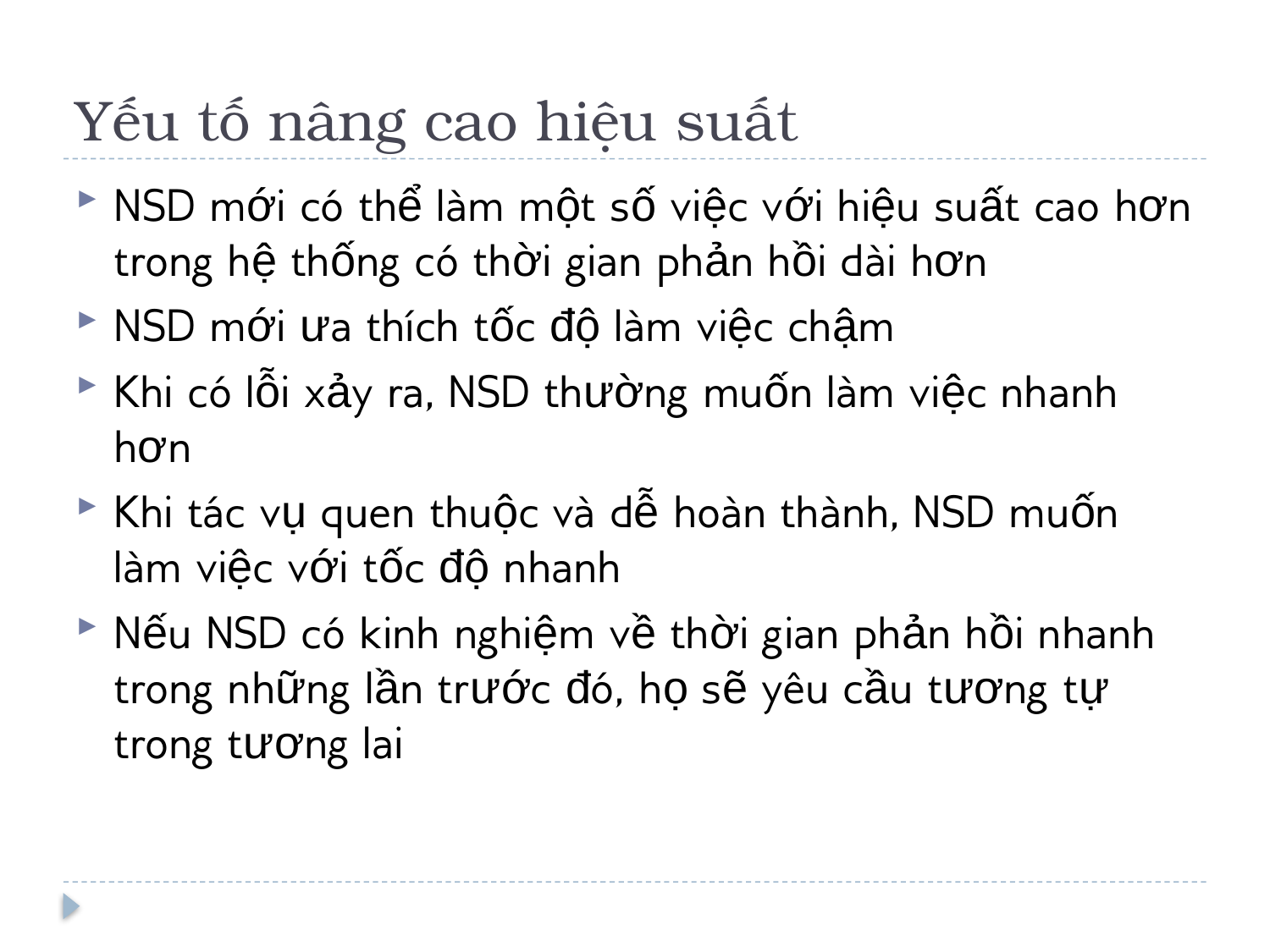

# Yếu tố nâng cao hiệu suất
NSD mới có thể làm một số việc với hiệu suất cao hơn trong hệ thống có thời gian phản hồi dài hơn
NSD mới ưa thích tốc độ làm việc chậm
Khi có lỗi xảy ra, NSD thường muốn làm việc nhanh hơn
Khi tác vụ quen thuộc và dễ hoàn thành, NSD muốn làm việc với tốc độ nhanh
Nếu NSD có kinh nghiệm về thời gian phản hồi nhanh trong những lần trước đó, họ sẽ yêu cầu tương tự trong tương lai